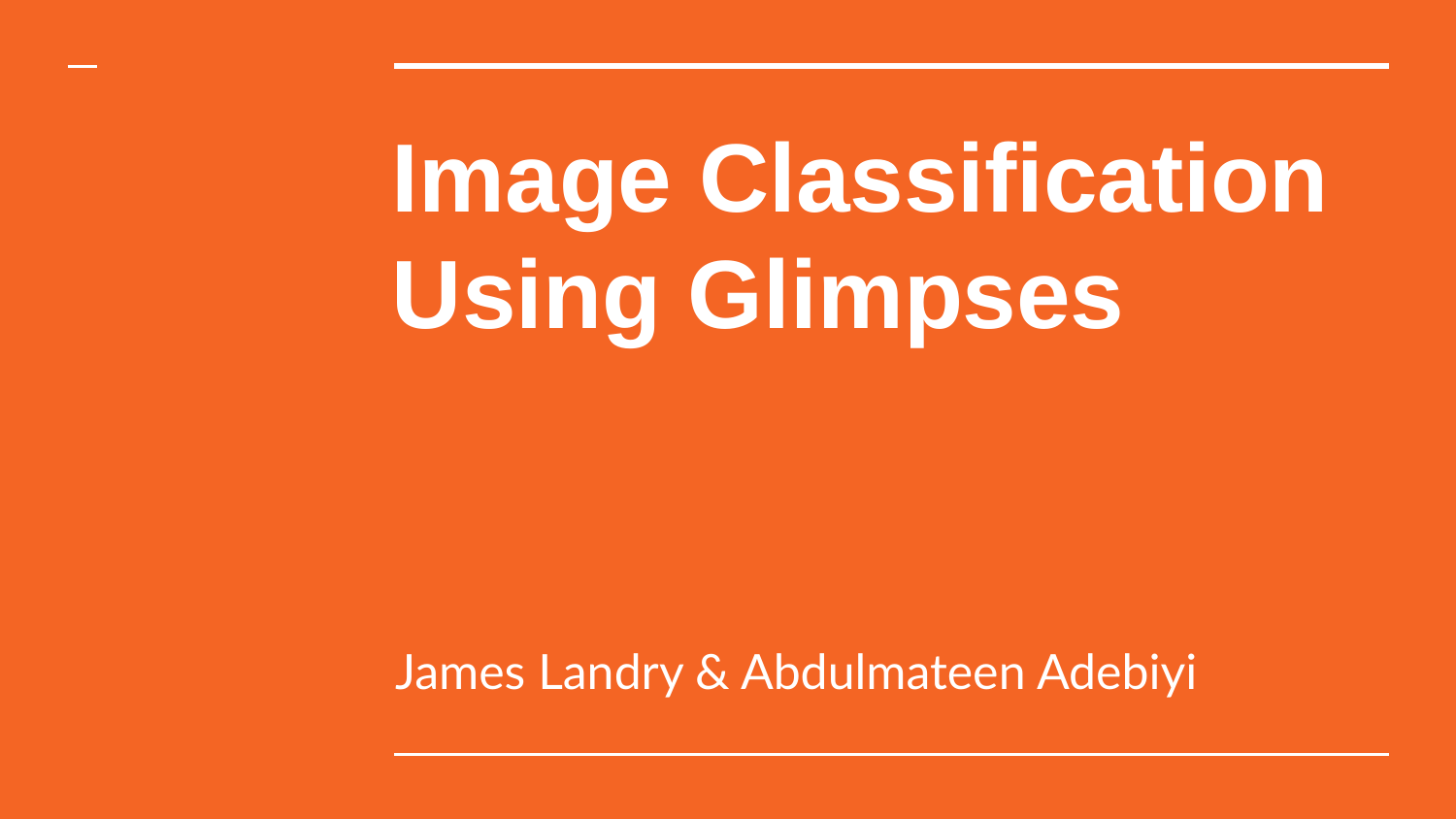

# Image Classification
Using Glimpses
James Landry & Abdulmateen Adebiyi